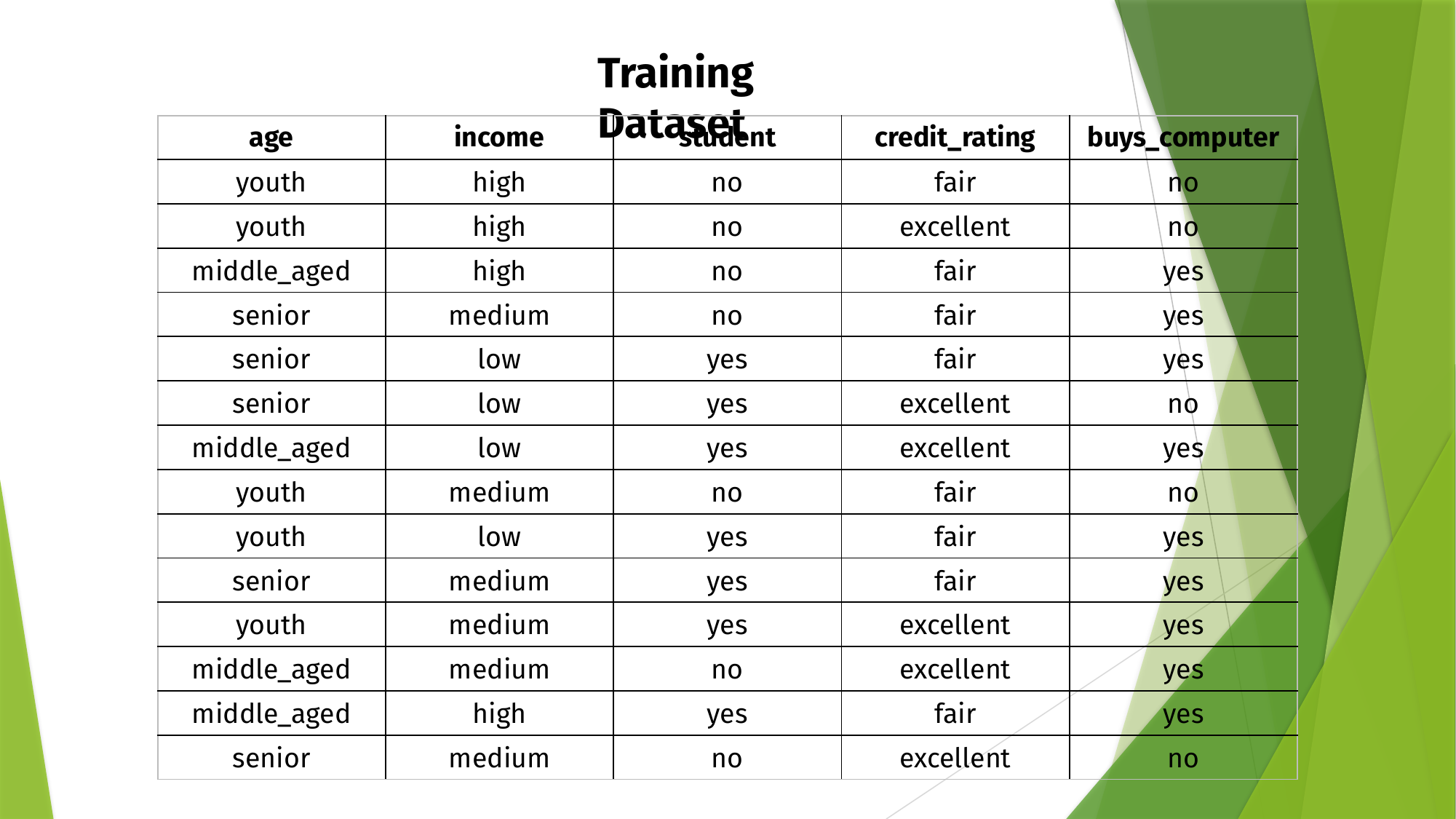

Training Dataset
| age | income | student | credit\_rating | buys\_computer |
| --- | --- | --- | --- | --- |
| youth | high | no | fair | no |
| youth | high | no | excellent | no |
| middle\_aged | high | no | fair | yes |
| senior | medium | no | fair | yes |
| senior | low | yes | fair | yes |
| senior | low | yes | excellent | no |
| middle\_aged | low | yes | excellent | yes |
| youth | medium | no | fair | no |
| youth | low | yes | fair | yes |
| senior | medium | yes | fair | yes |
| youth | medium | yes | excellent | yes |
| middle\_aged | medium | no | excellent | yes |
| middle\_aged | high | yes | fair | yes |
| senior | medium | no | excellent | no |